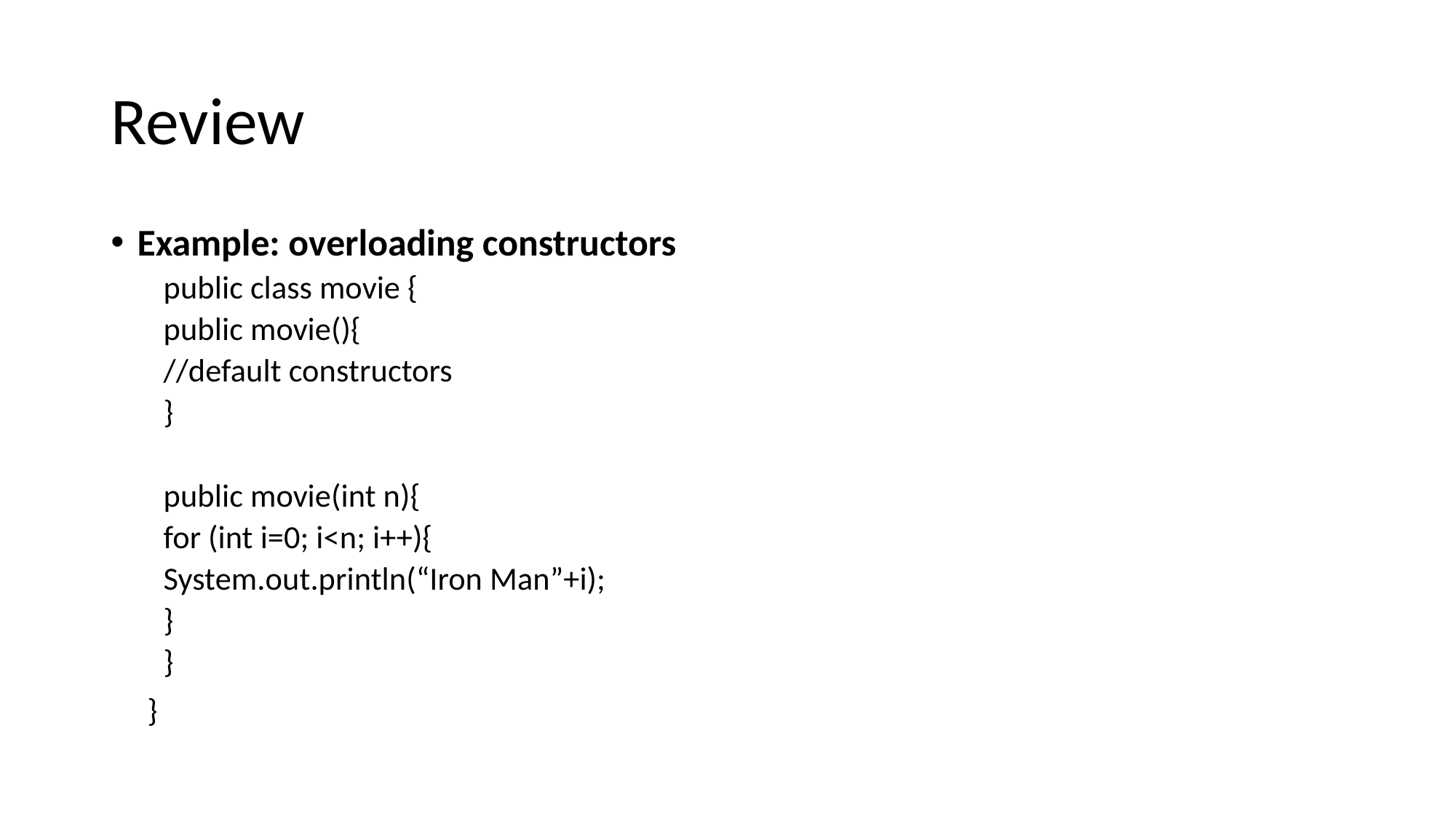

# Review
Example: overloading constructors
public class movie {
	public movie(){
		//default constructors
	}

	public movie(int n){
		for (int i=0; i<n; i++){
			System.out.println(“Iron Man”+i);
		}
	}
     }